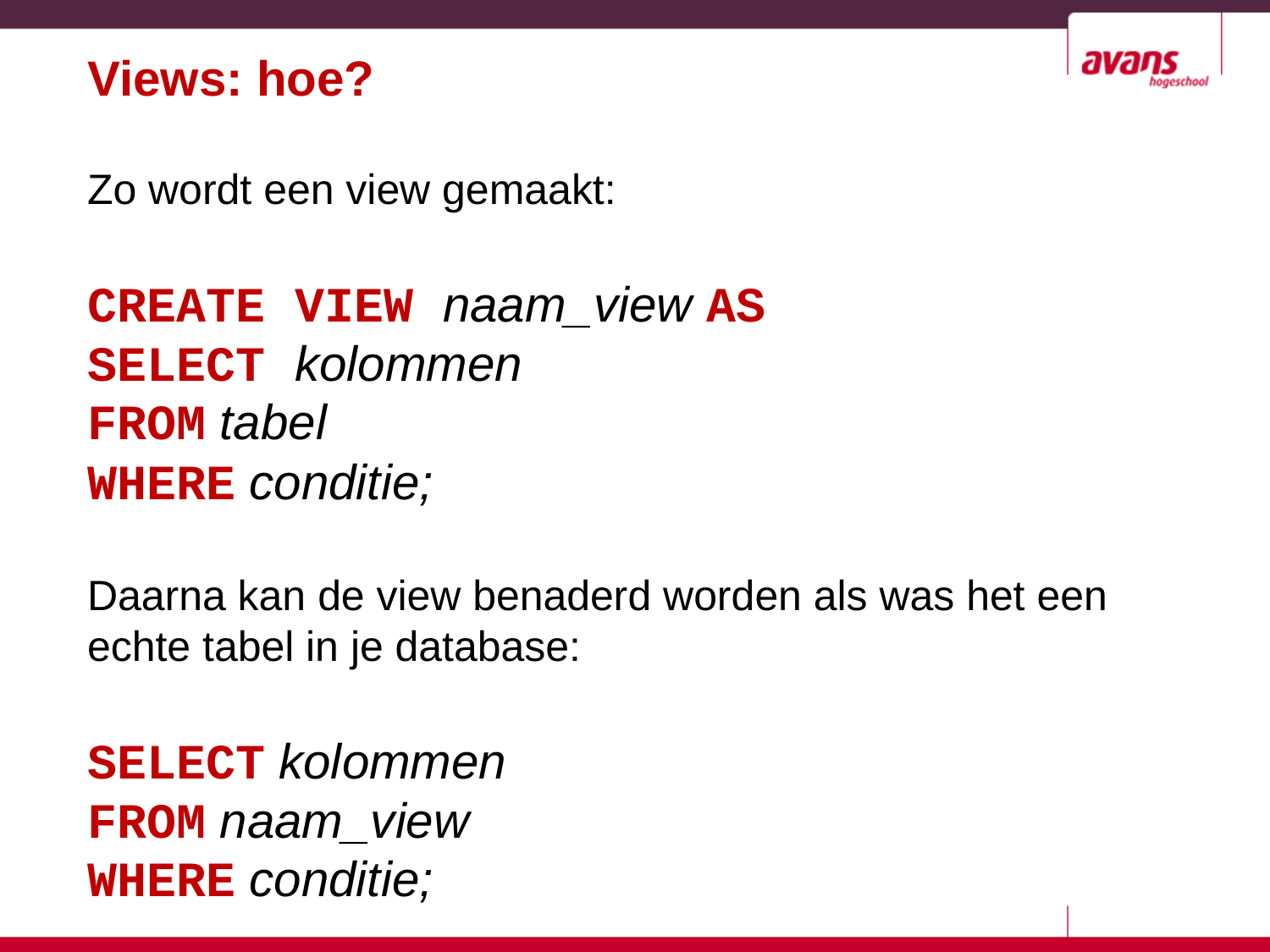

# Views: hoe?
Zo wordt een view gemaakt:

CREATE VIEW naam_view AS
SELECT kolommen
FROM tabel
WHERE conditie;

Daarna kan de view benaderd worden als was het een echte tabel in je database:

SELECT kolommen
FROM naam_view
WHERE conditie;
5-27